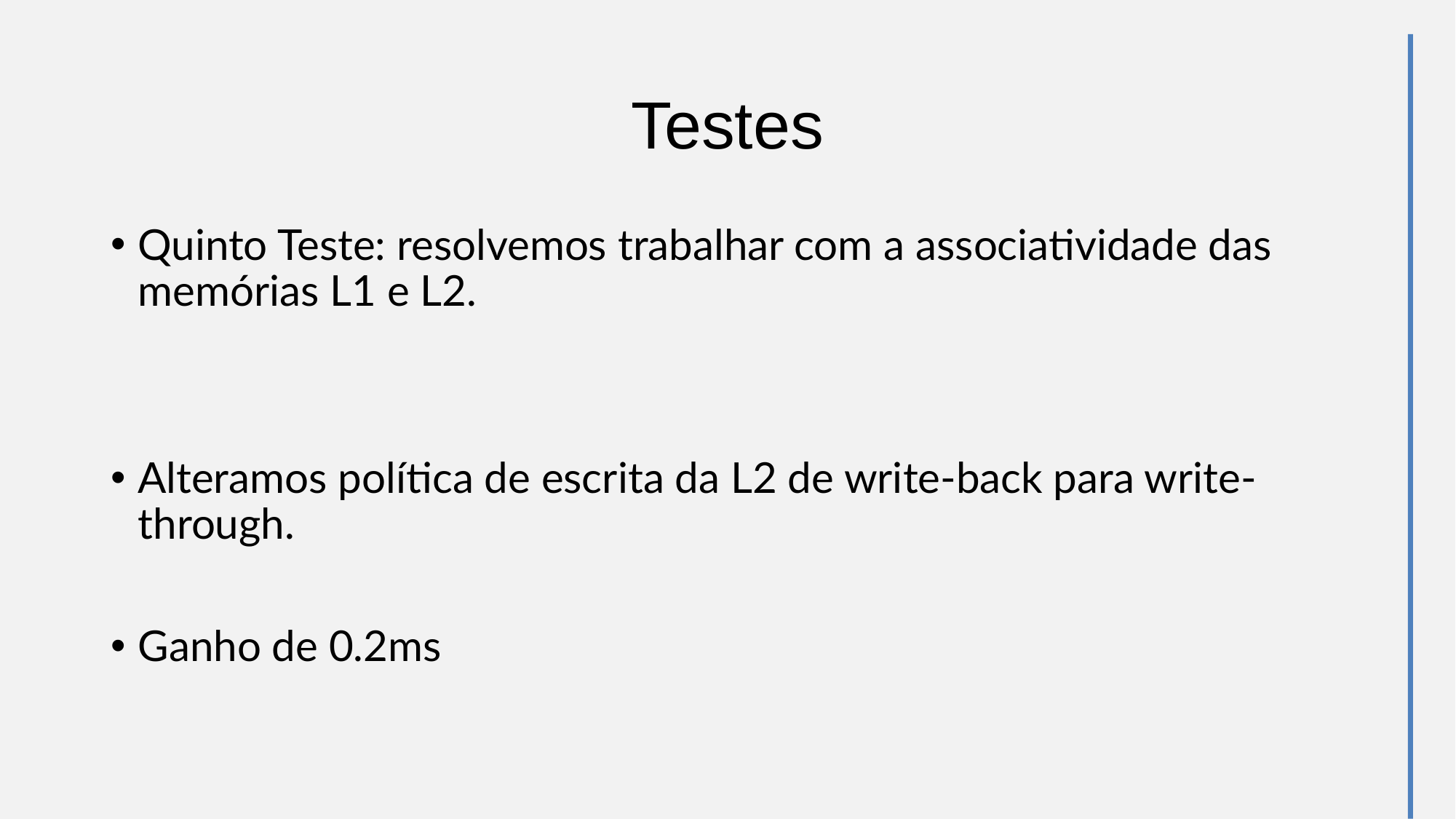

Testes
Quinto Teste: resolvemos trabalhar com a associatividade das memórias L1 e L2.

Alteramos política de escrita da L2 de write-back para write-through.

Ganho de 0.2ms